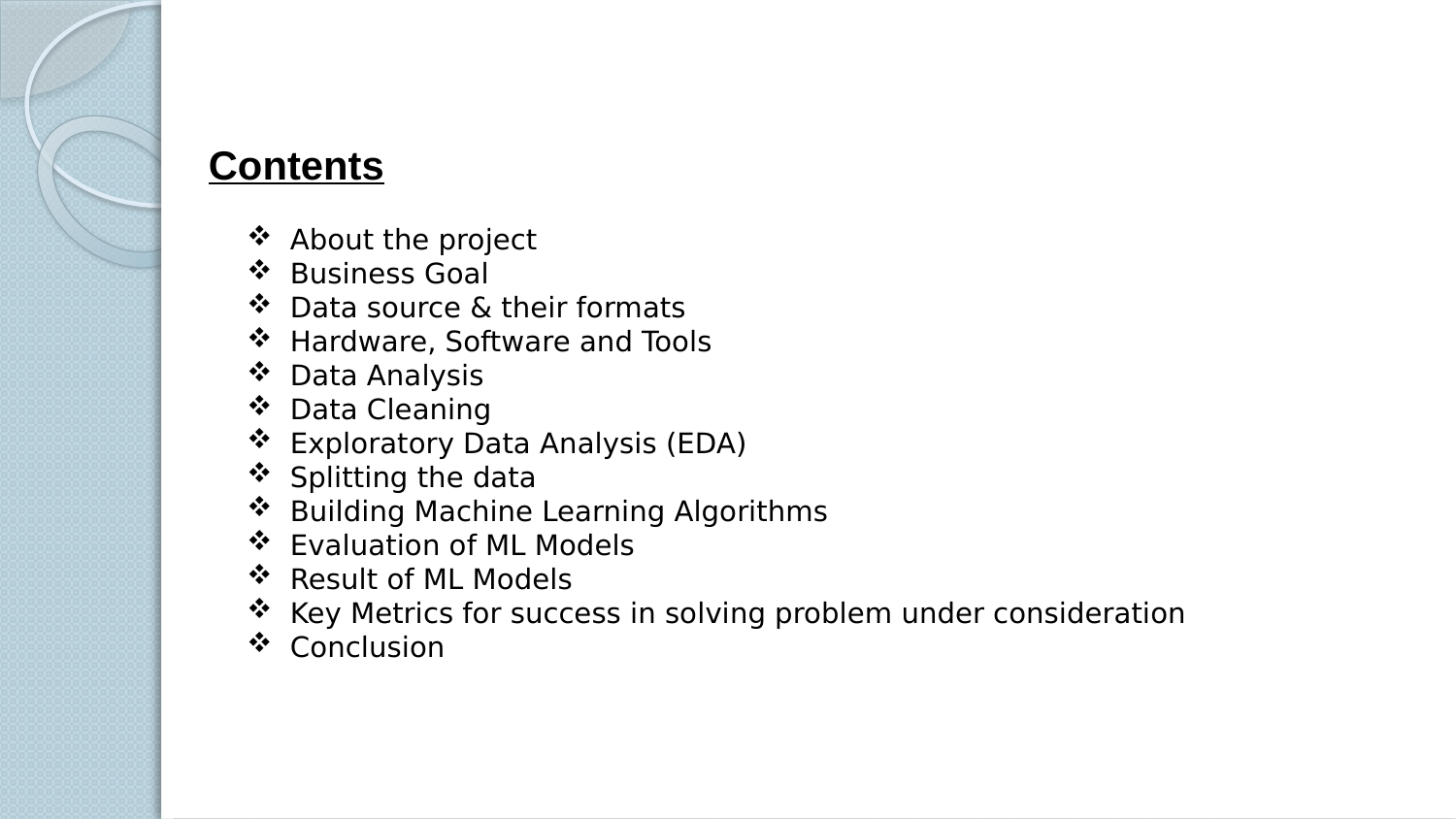

Contents

 About the project
 Business Goal
 Data source & their formats
 Hardware, Software and Tools
 Data Analysis
 Data Cleaning
 Exploratory Data Analysis (EDA)
 Splitting the data
 Building Machine Learning Algorithms
 Evaluation of ML Models
 Result of ML Models
 Key Metrics for success in solving problem under consideration
 Conclusion